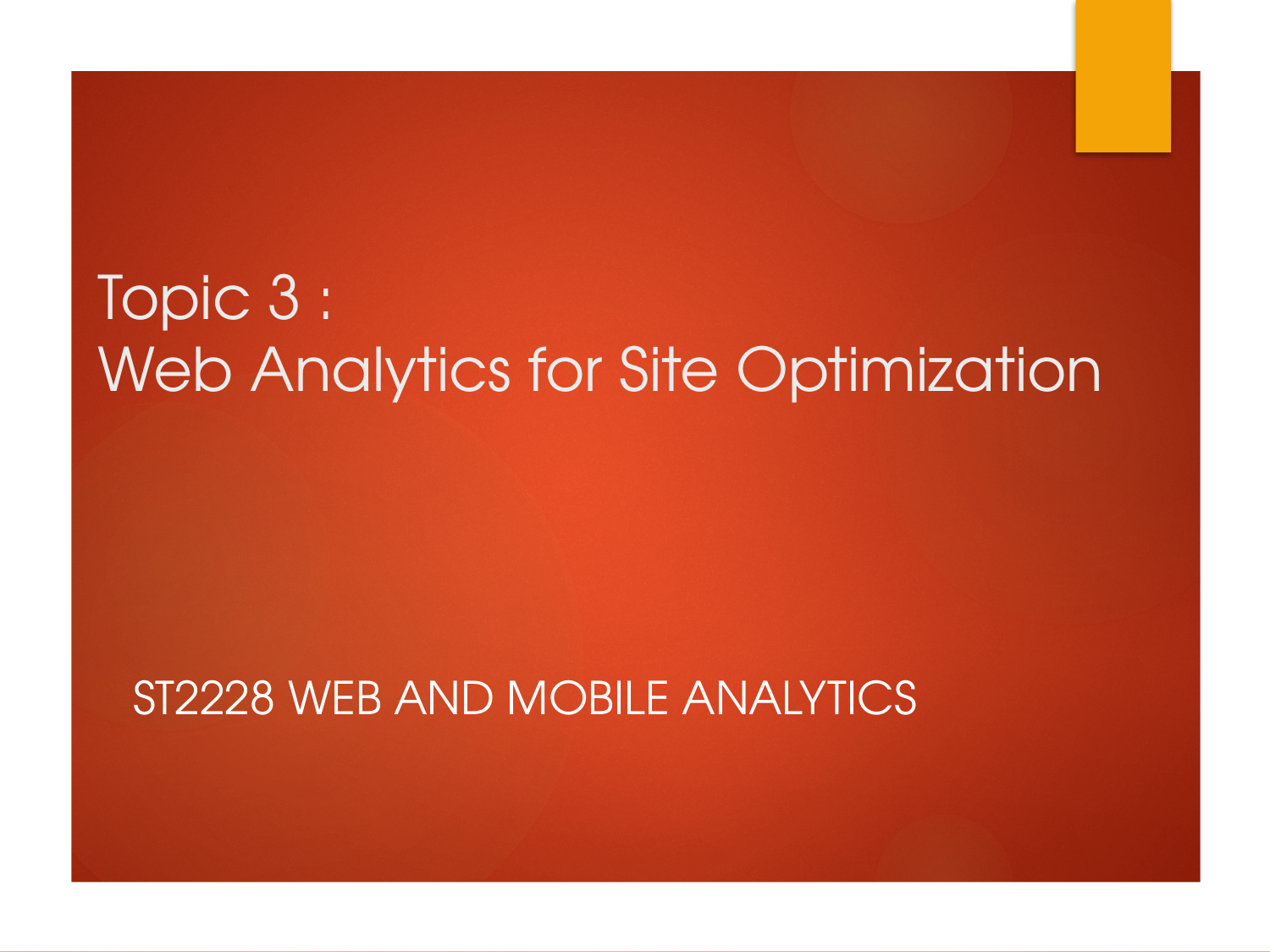

# Topic 3 : Web Analytics for Site Optimization
ST2228 Web and Mobile Analytics